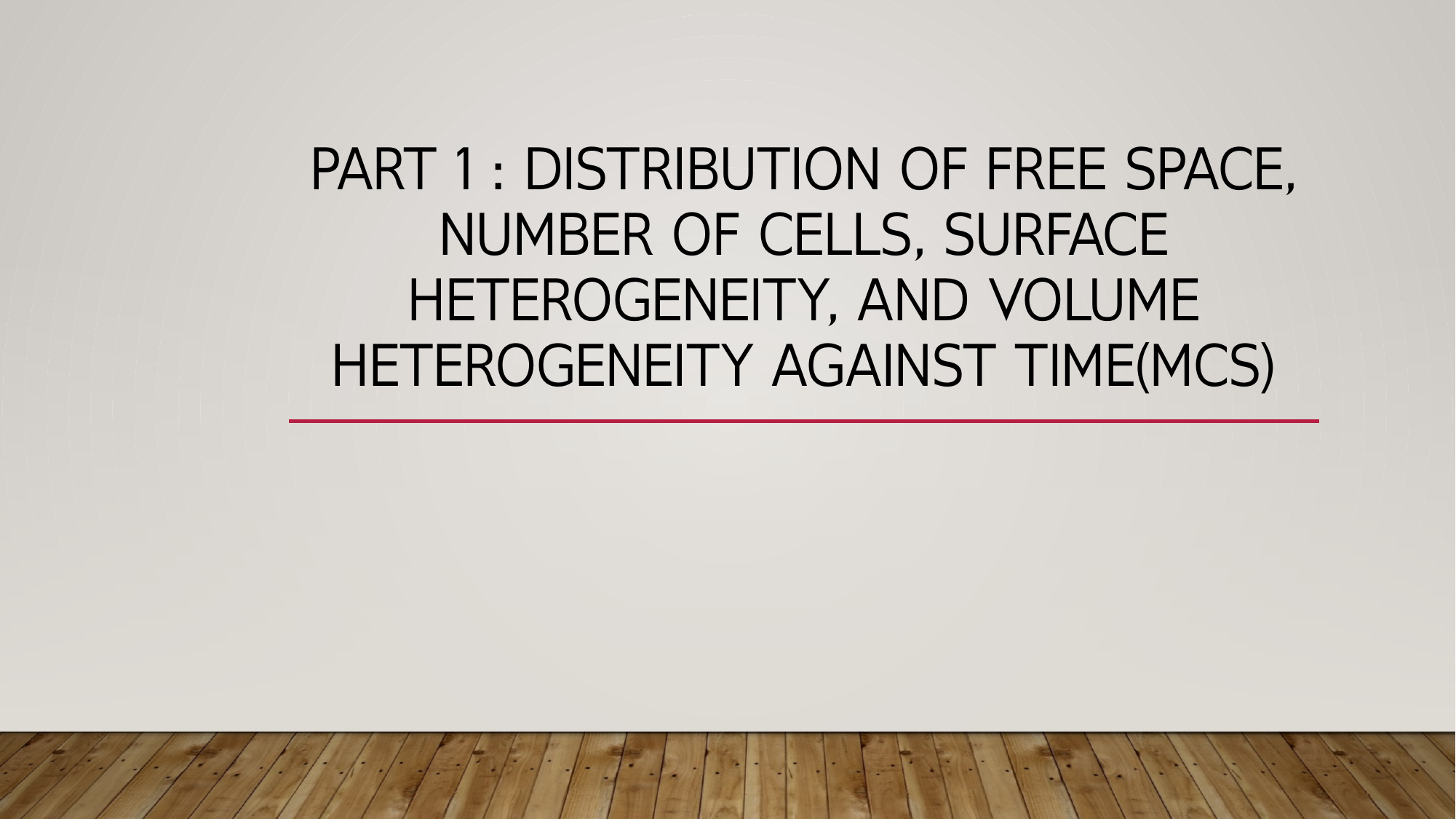

# Part 1 : Distribution of free Space, Number of Cells, Surface heterogeneity, and volume heterogeneity against time(mcs)